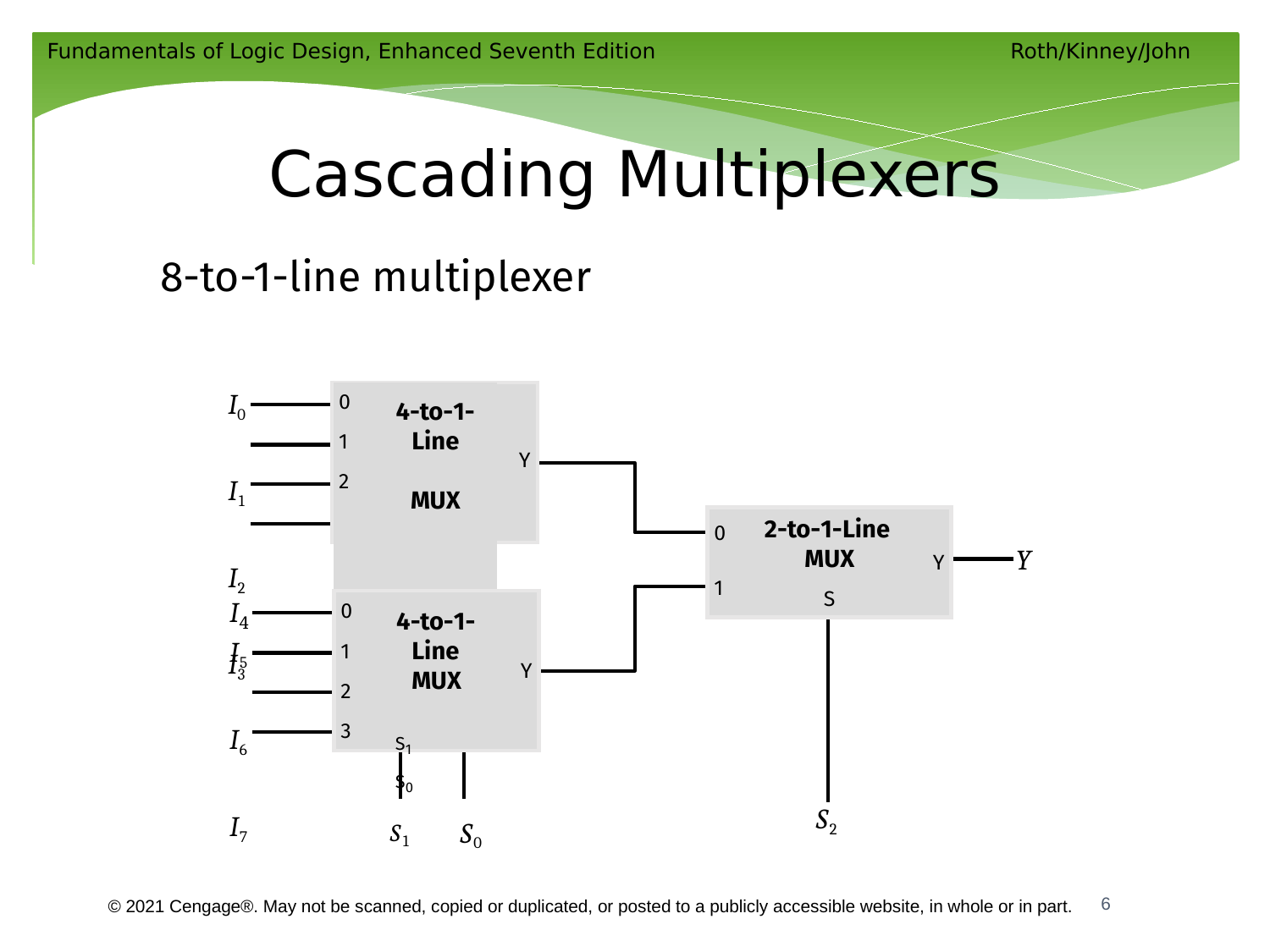

# Cascading Multiplexers
8-to-1-line multiplexer
I0  I1  I2  I3

| 0 | 4-to-1- Line MUX |  |  |
| --- | --- | --- | --- |
| 1 |  |  | Y |
| 2 |  |  |  |
| 3 | S1 | S0 |  |

2-to-1-Line
0

MUX
S
Y
Y
1

I
0
4-to-1-
4
I5  I6  I7
Line
1
Y
MUX
2
3
S1	S0
S1	S0
S2
6